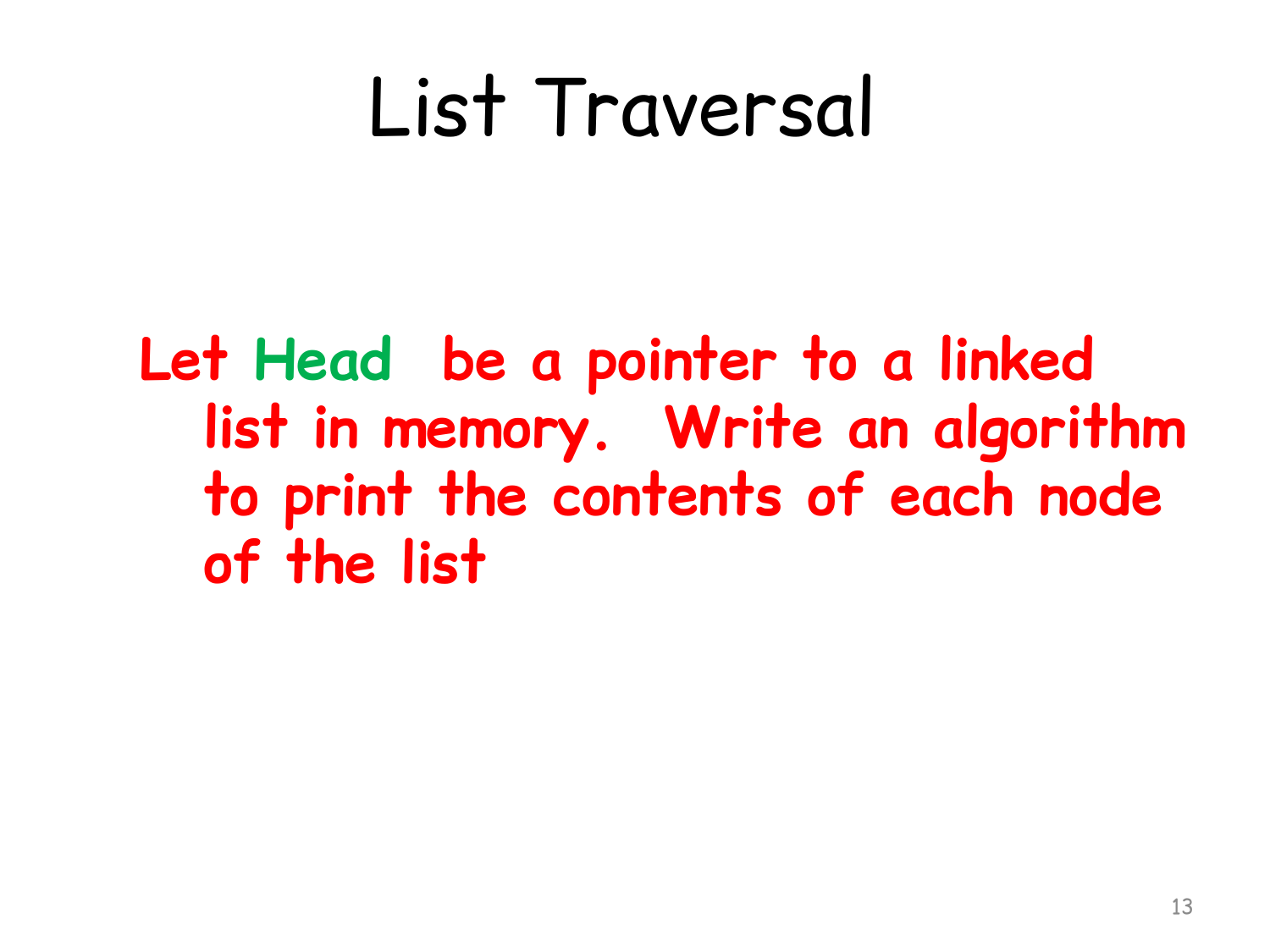

# List Traversal

Let Head  be a pointer to a linked list in memory.  Write an algorithm to print the contents of each node of the list

13